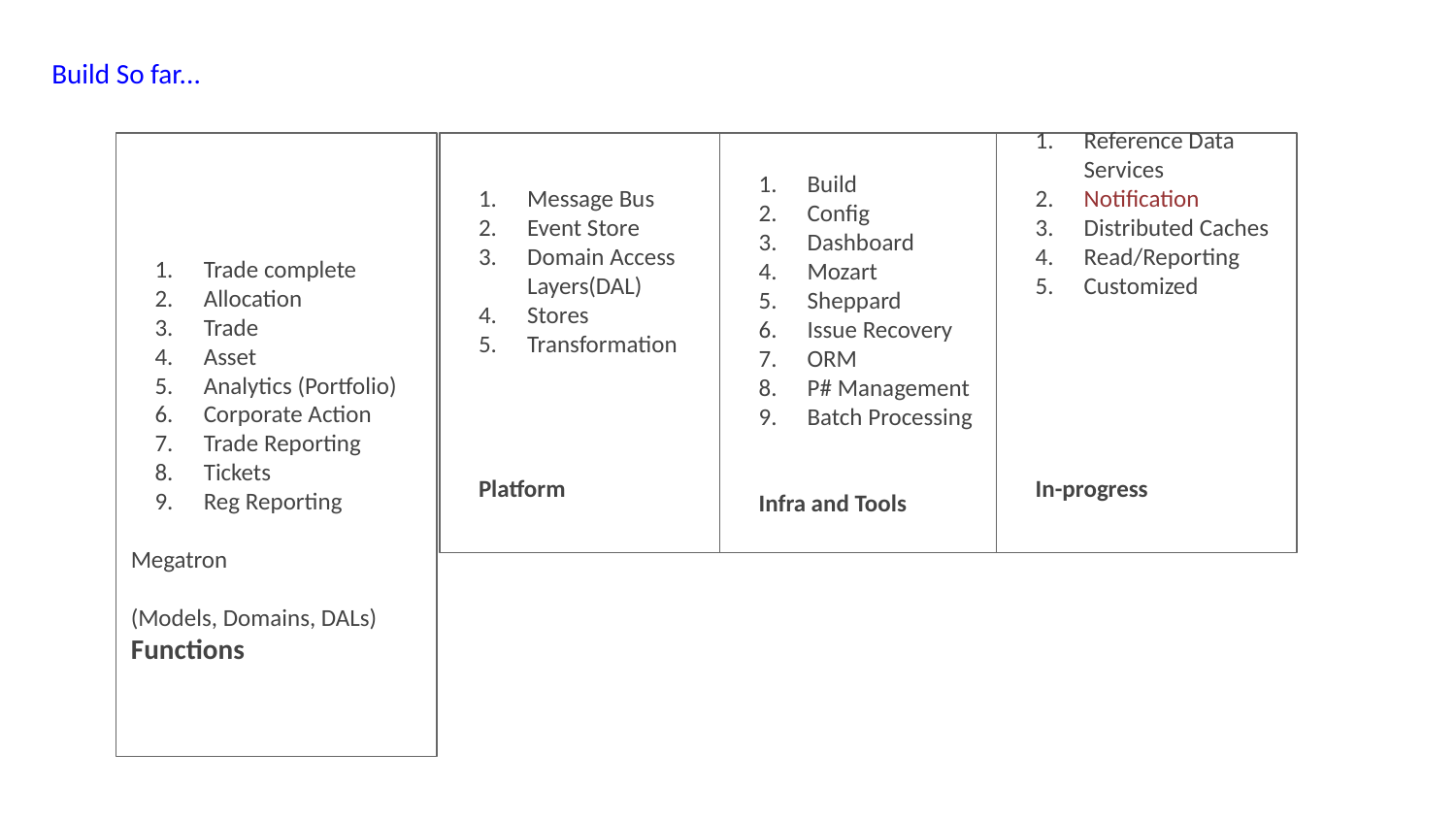

Build So far...

Trade complete
Allocation
Trade
Asset
Analytics (Portfolio)
Corporate Action
Trade Reporting
Tickets
Reg Reporting

Megatron

(Models, Domains, DALs)
Functions
Message Bus
Event Store
Domain Access Layers(DAL)
Stores
Transformation

Platform
Build
Config
Dashboard
Mozart
Sheppard
Issue Recovery
ORM
P# Management
Batch Processing

Infra and Tools
Reference Data Services
Notification
Distributed Caches
Read/Reporting
Customized
In-progress